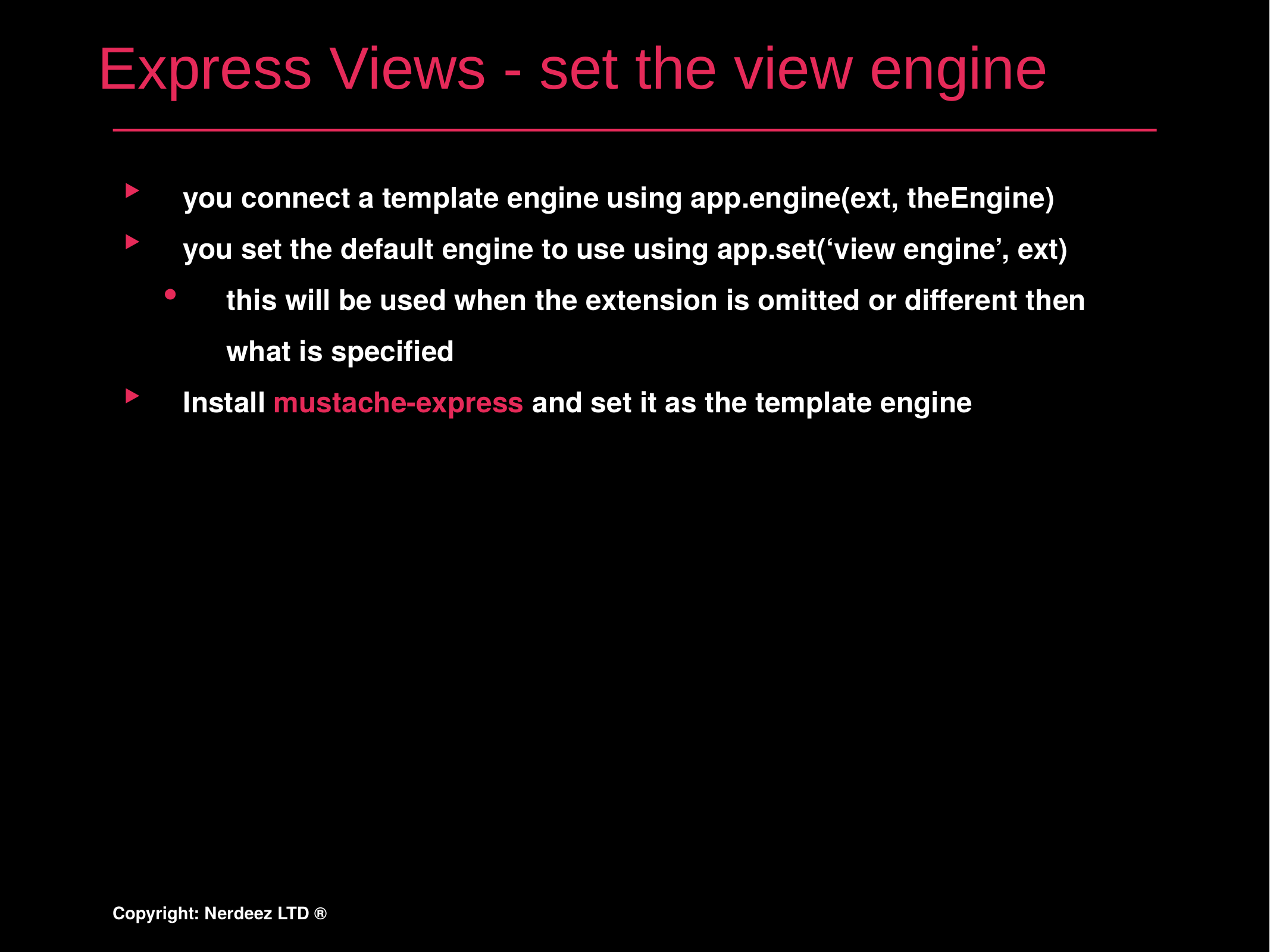

# Express Views - set the view engine

you connect a template engine using app.engine(ext, theEngine)
you set the default engine to use using app.set(‘view engine’, ext)
this will be used when the extension is omitted or different then what is specified
Install mustache-express and set it as the template engine

Copyright: Nerdeez LTD ®